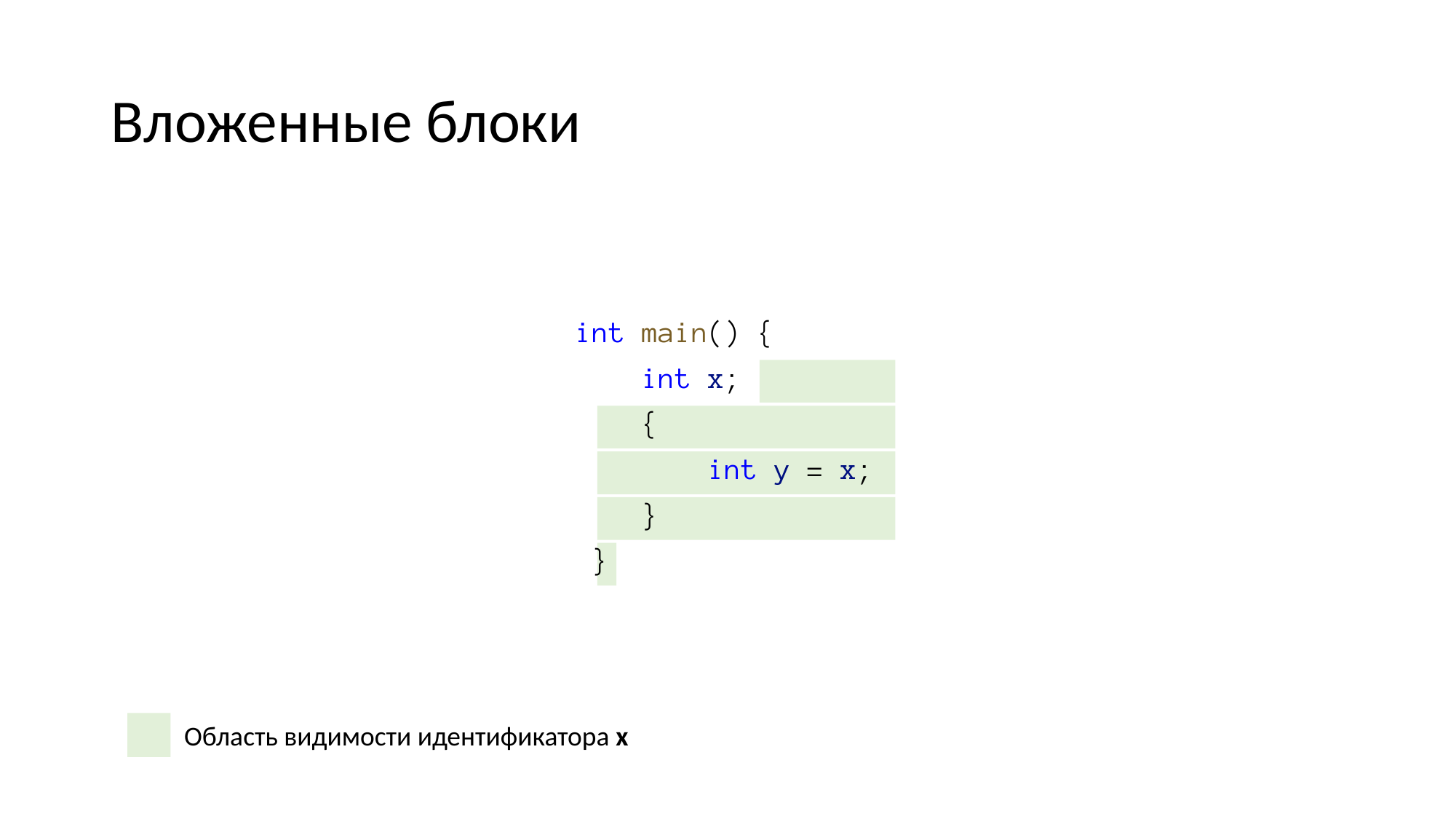

# Вложенные блоки
int main() {
    int x;
    {
        int y = x;
    }
 }

Область видимости идентификатора x